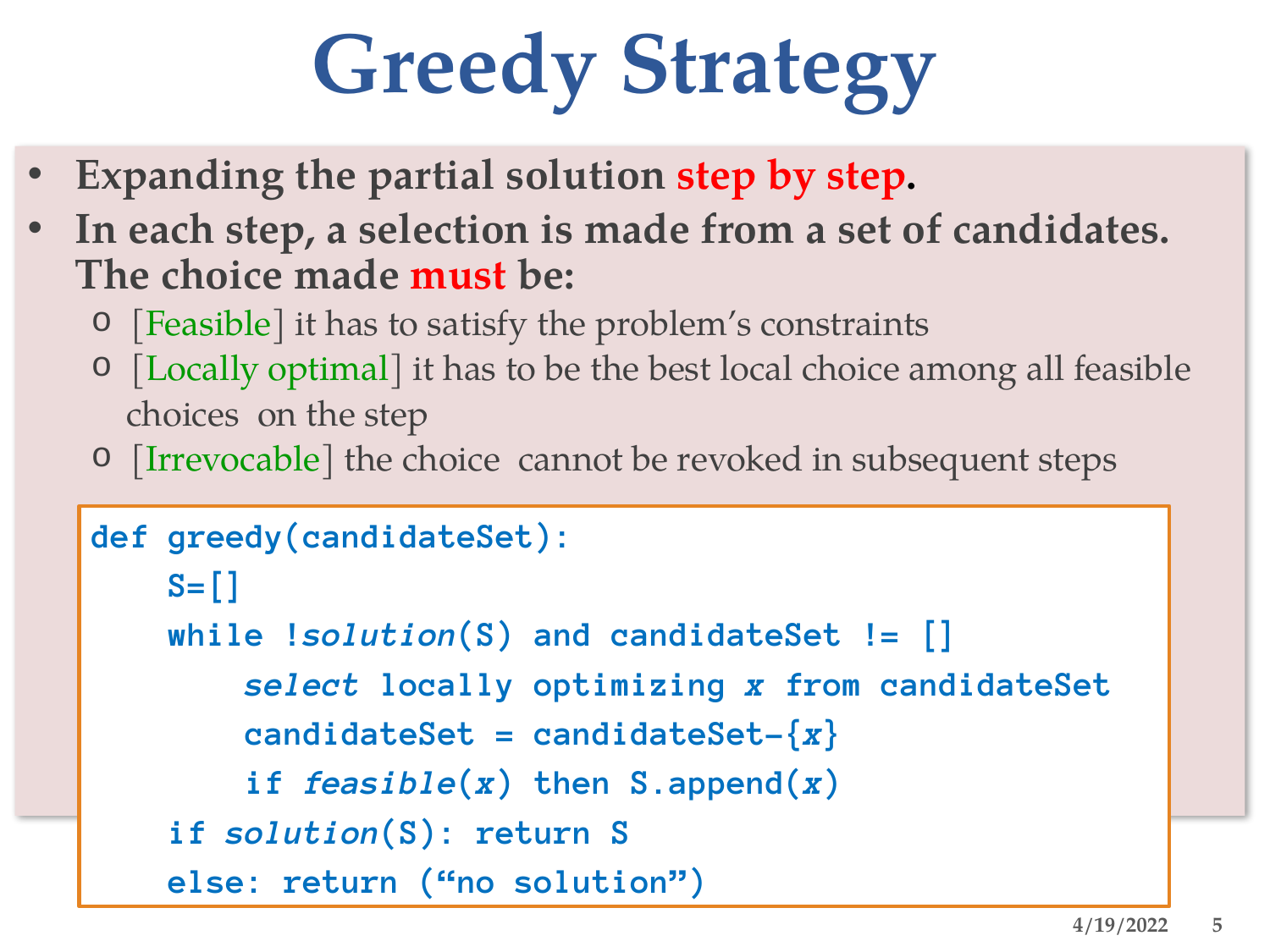

# Greedy Strategy
Expanding the partial solution step by step.
In each step, a selection is made from a set of candidates. The choice made must be:
[Feasible] it has to satisfy the problem’s constraints
[Locally optimal] it has to be the best local choice among all feasible
    choices  on the step
[Irrevocable] the choice  cannot be revoked in subsequent steps
def greedy(candidateSet):
    S=[]
    while !solution(S) and candidateSet != []
        select locally optimizing x from candidateSet
        candidateSet = candidateSet-{x}
        if feasible(x) then S.append(x)
    if solution(S): return S
    else: return (“no solution”)
4/19/2022
5